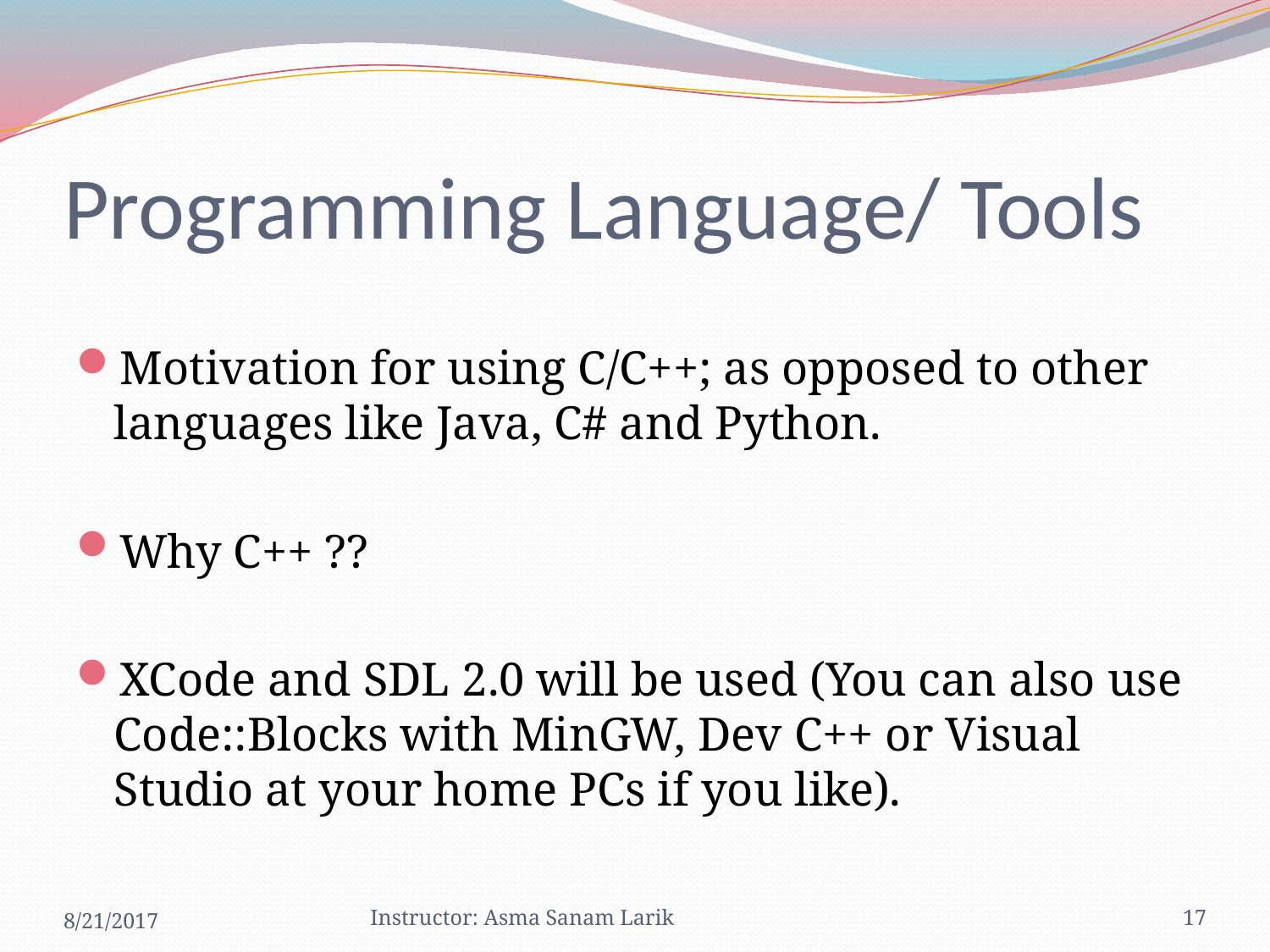

# Programming Language/ Tools

Motivation for using C/C++; as opposed to other languages like Java, C# and Python.

Why C++ ??

XCode and SDL 2.0 will be used (You can also use Code::Blocks with MinGW, Dev C++ or Visual Studio at your home PCs if you like).

8/21/2017
Instructor: Asma Sanam Larik
17